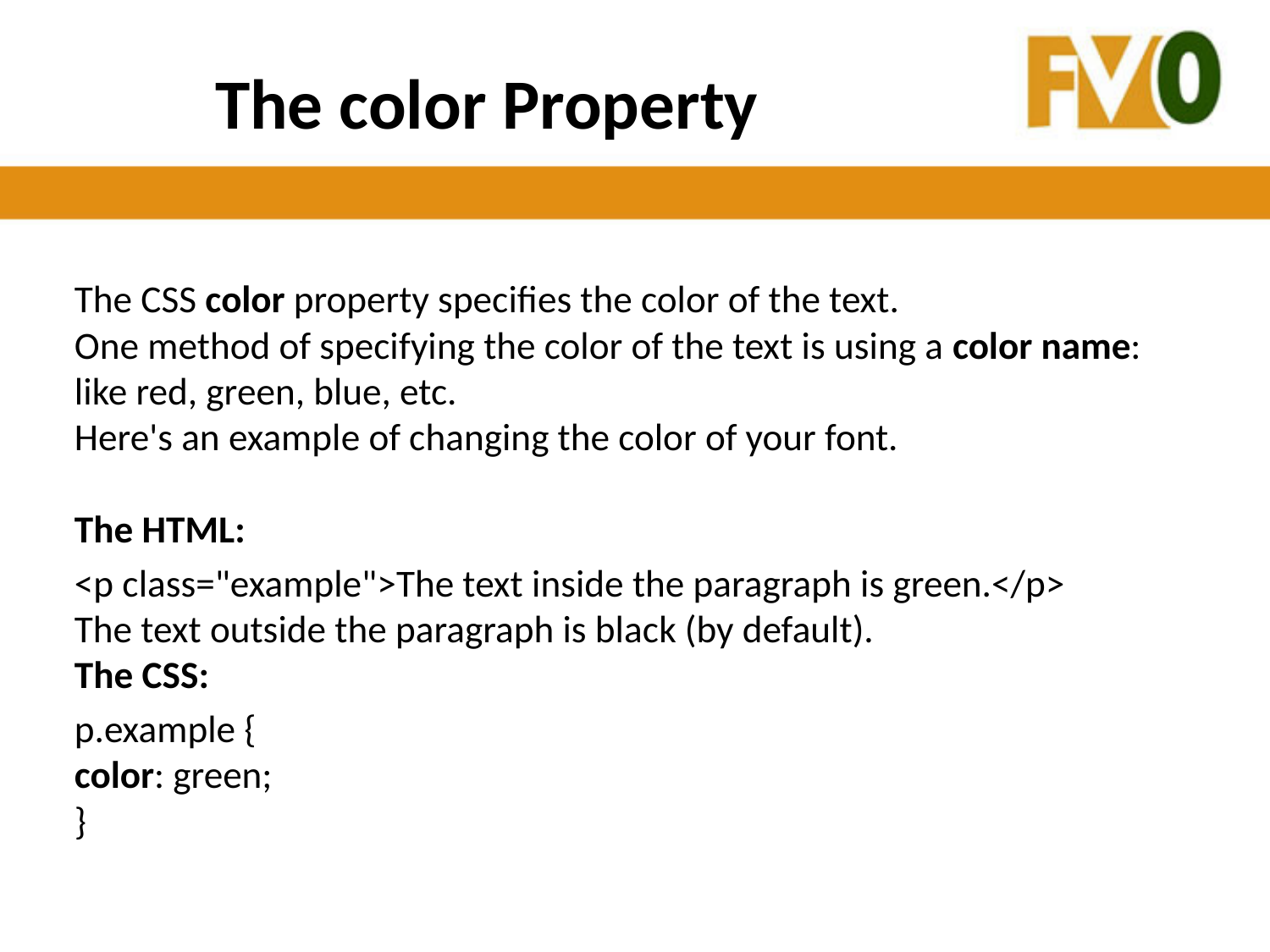

# The color Property
The CSS color property specifies the color of the text.
One method of specifying the color of the text is using a color name: like red, green, blue, etc. 
Here's an example of changing the color of your font.
The HTML:
<p class="example">The text inside the paragraph is green.</p>
The text outside the paragraph is black (by default).
The CSS:
p.example {
color: green;
}